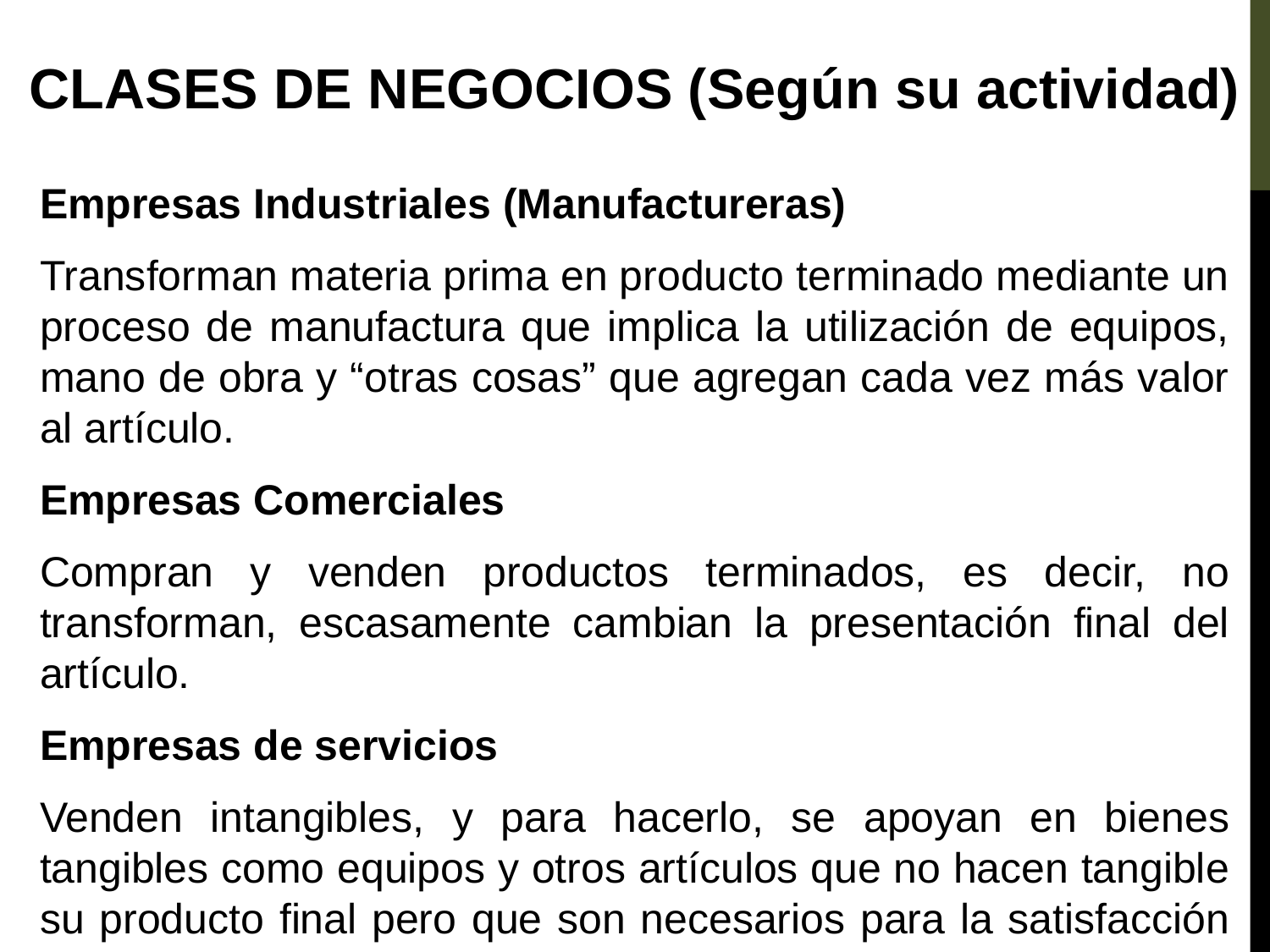

CLASES DE NEGOCIOS (Según su actividad)
Empresas Industriales (Manufactureras)
Transforman materia prima en producto terminado mediante un proceso de manufactura que implica la utilización de equipos, mano de obra y “otras cosas” que agregan cada vez más valor al artículo.
Empresas Comerciales
Compran y venden productos terminados, es decir, no transforman, escasamente cambian la presentación final del artículo.
Empresas de servicios
Venden intangibles, y para hacerlo, se apoyan en bienes tangibles como equipos y otros artículos que no hacen tangible su producto final pero que son necesarios para la satisfacción del cliente.